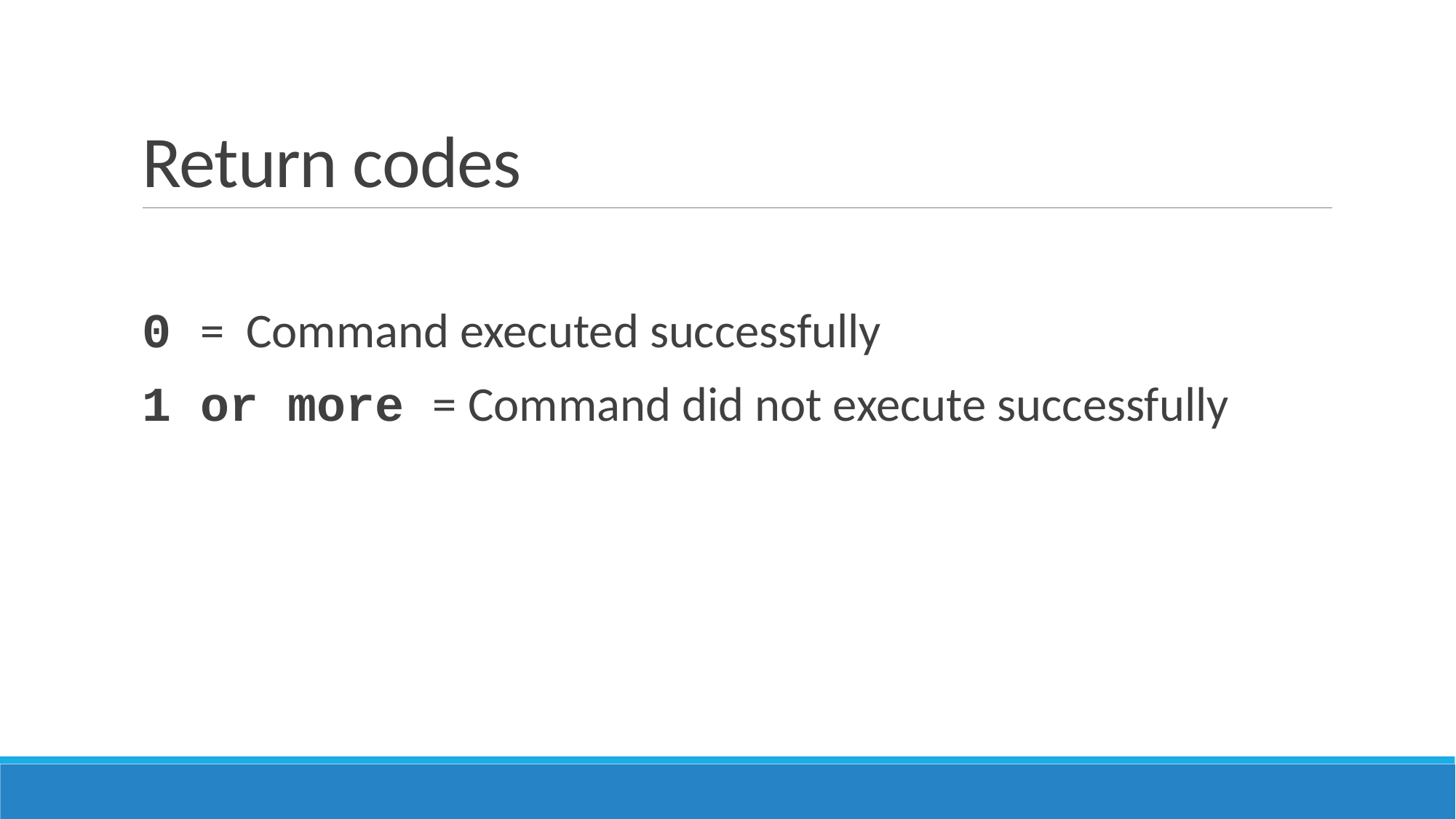

# Return codes

0 =  Command executed successfully
1 or more = Command did not execute successfully